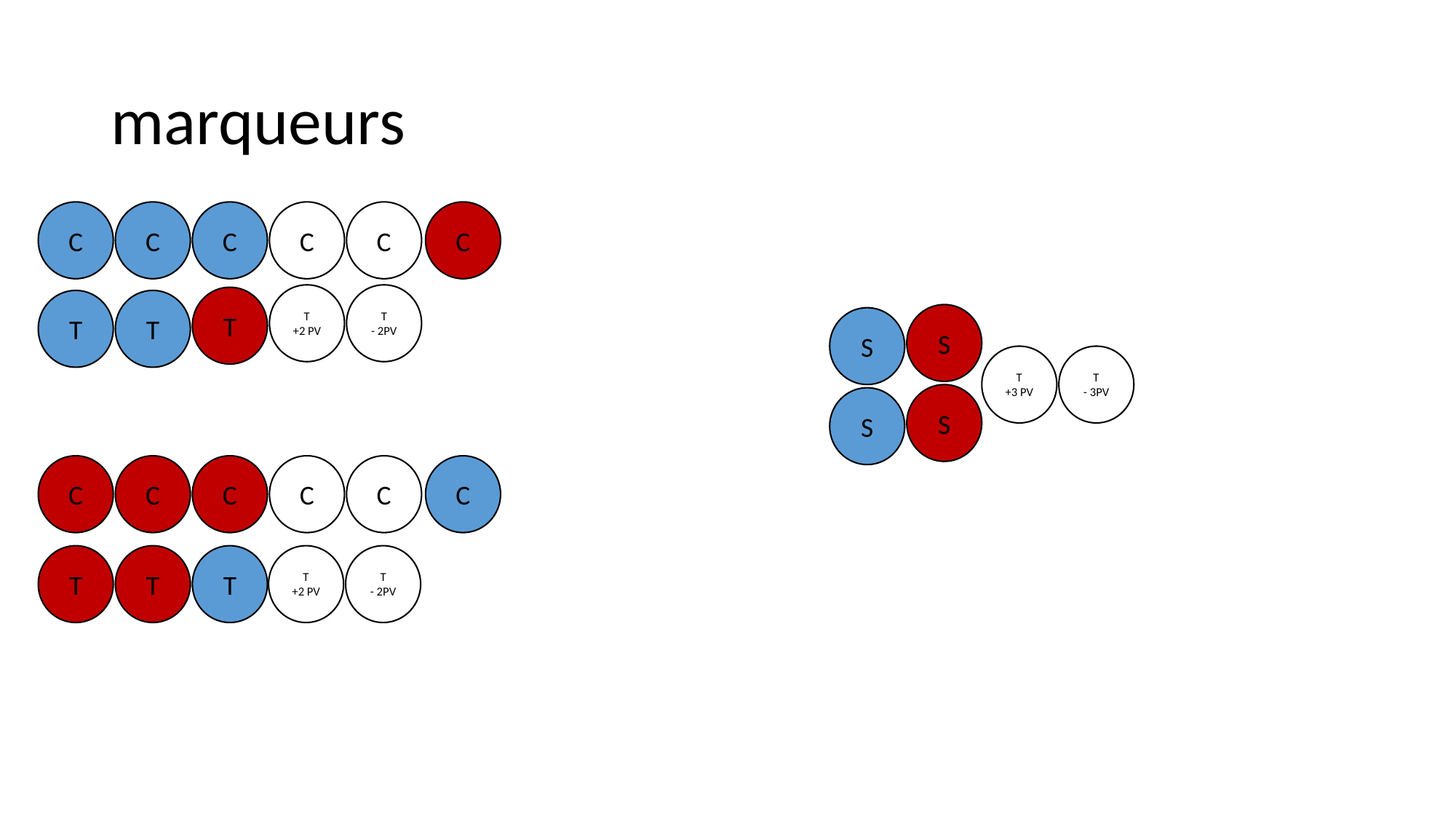

# marqueurs
C
C
C
C
C
C
T
+2 PV
T
- 2PV
T
T
T
S
S
T
+3 PV
T
- 3PV
S
S
C
C
C
C
C
C
T
T
T
+2 PV
T
- 2PV
T